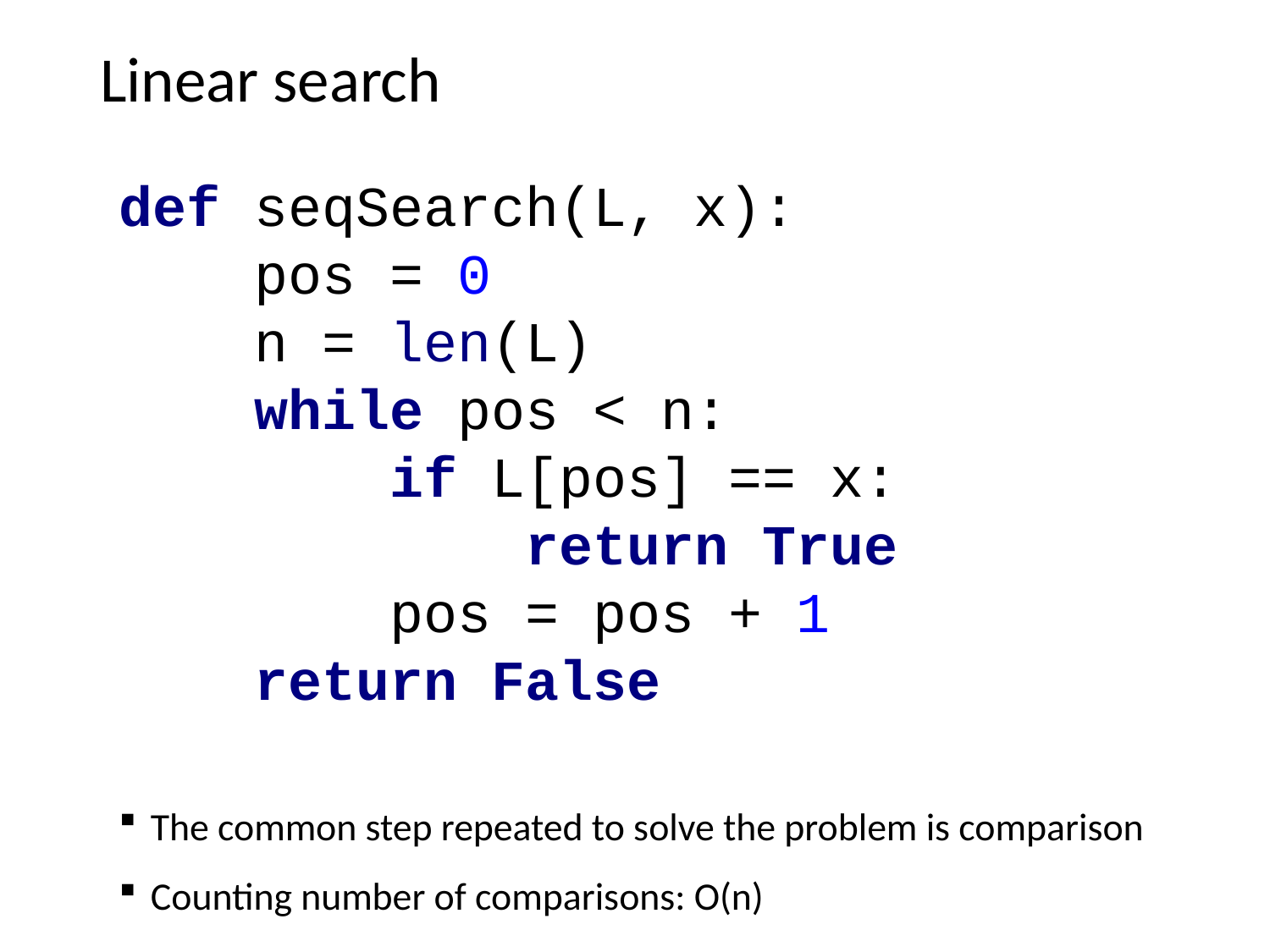

# Linear search
def seqSearch(L, x):
    pos = 0
    n = len(L)
    while pos < n:
        if L[pos] == x:
            return True
        pos = pos + 1
    return False

The common step repeated to solve the problem is comparison
Counting number of comparisons: O(n)